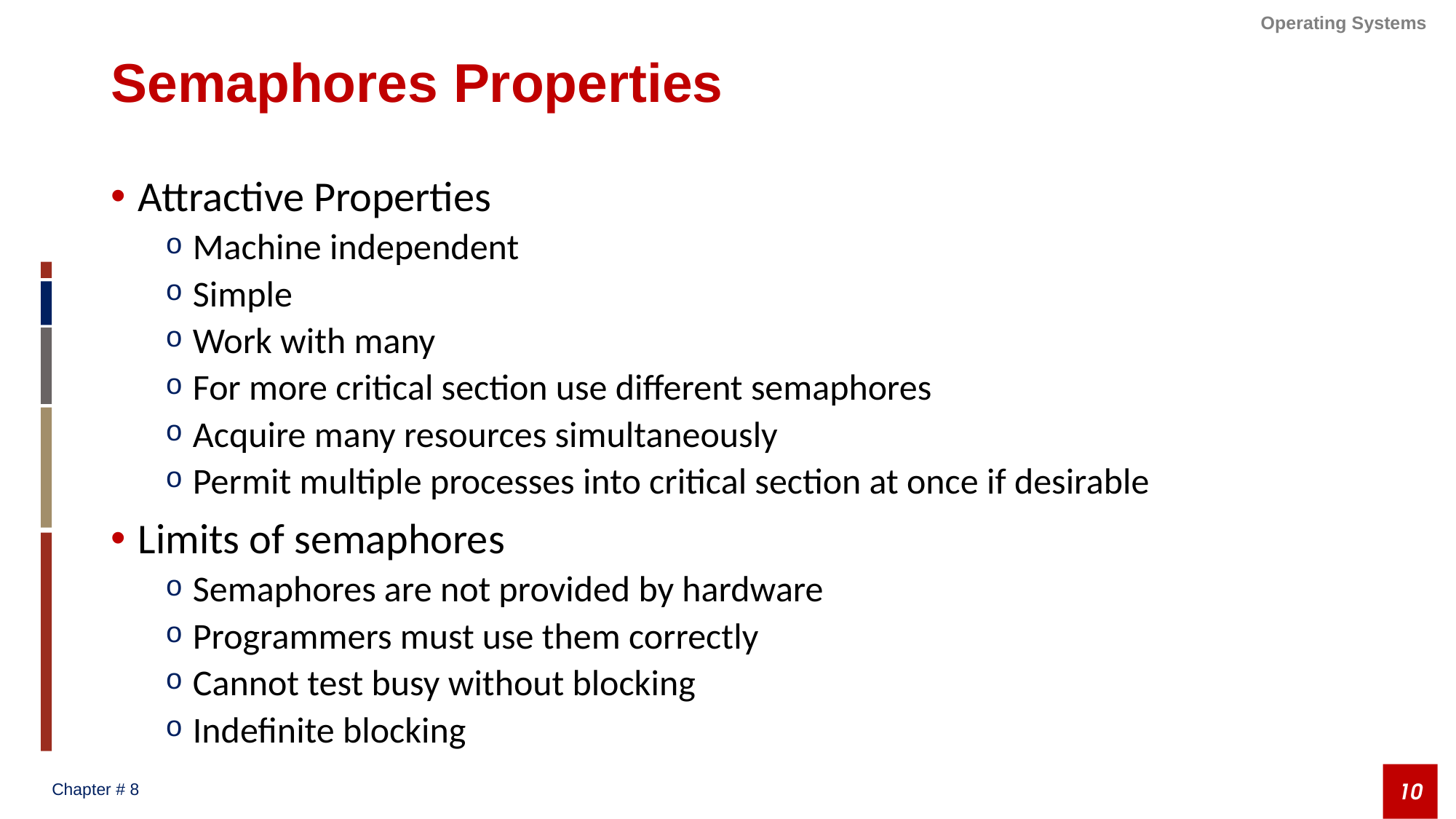

# Semaphores Properties
Attractive Properties
Machine independent
Simple
Work with many
For more critical section use different semaphores
Acquire many resources simultaneously
Permit multiple processes into critical section at once if desirable
Limits of semaphores
Semaphores are not provided by hardware
Programmers must use them correctly
Cannot test busy without blocking
Indefinite blocking